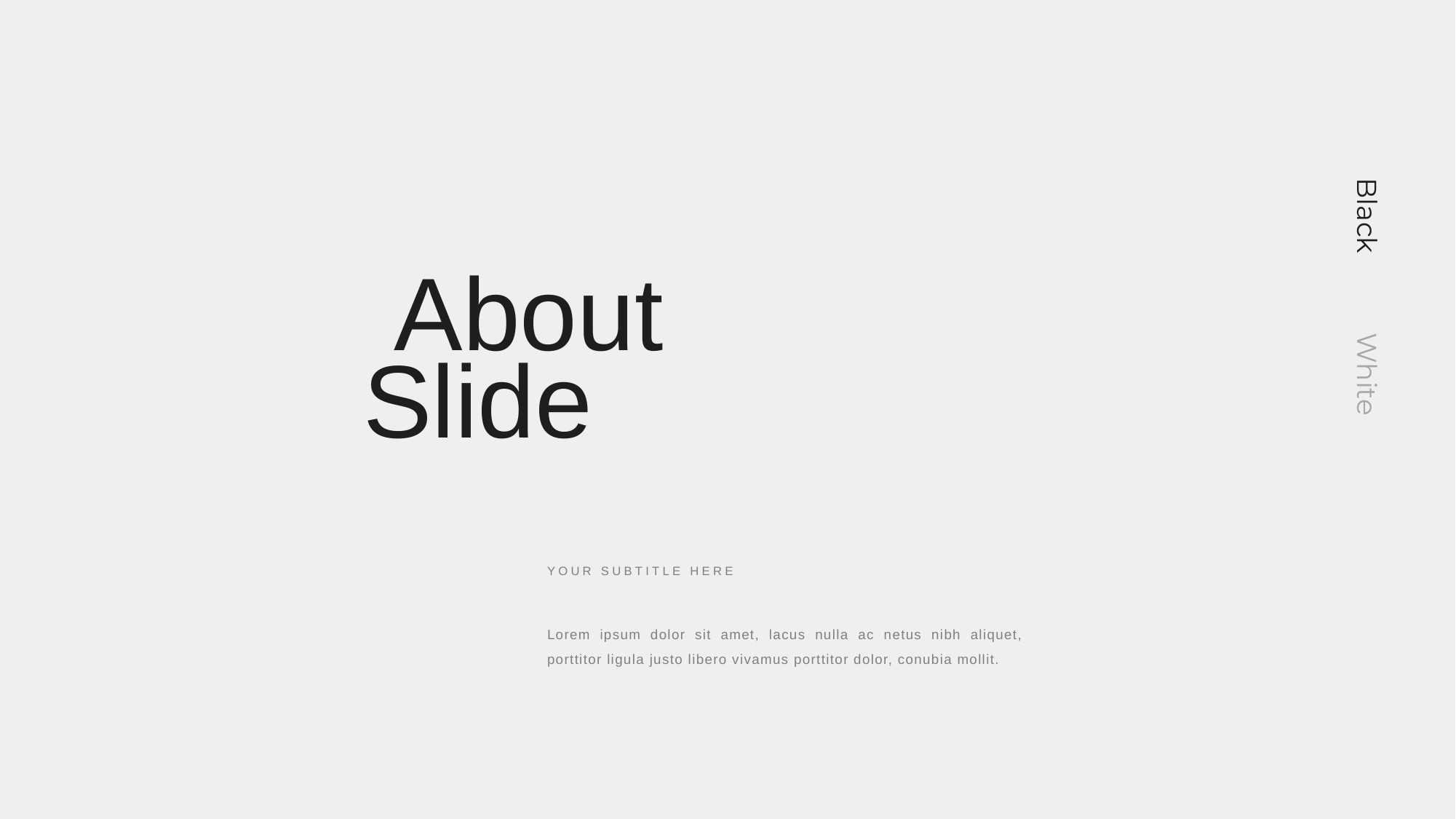

Black
About
Slide
White
YOUR SUBTITLE HERE
Lorem ipsum dolor sit amet, lacus nulla ac netus nibh aliquet, porttitor ligula justo libero vivamus porttitor dolor, conubia mollit.